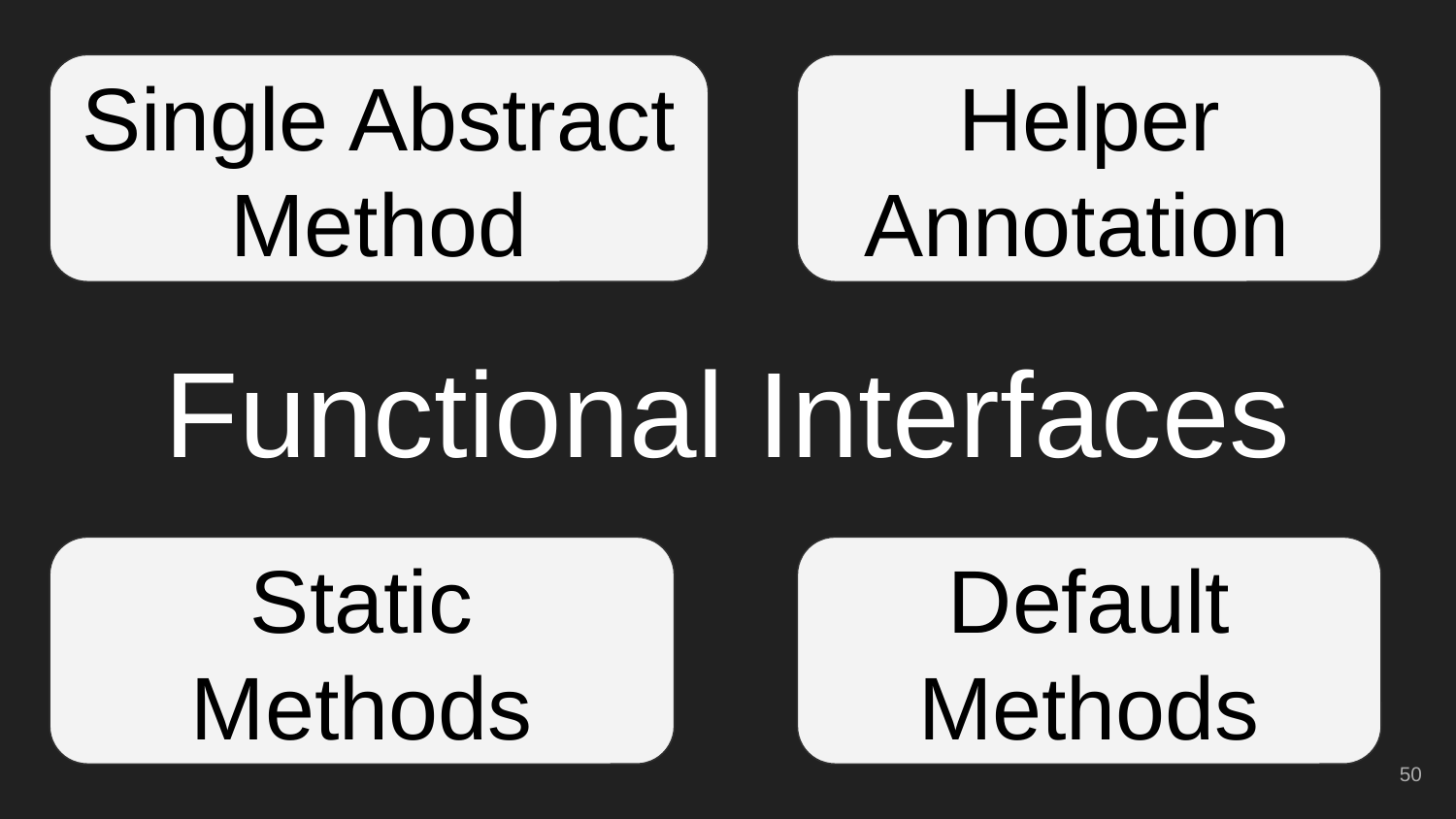

Single Abstract Method
Helper Annotation
# Functional Interfaces
Static Methods
Default Methods
50